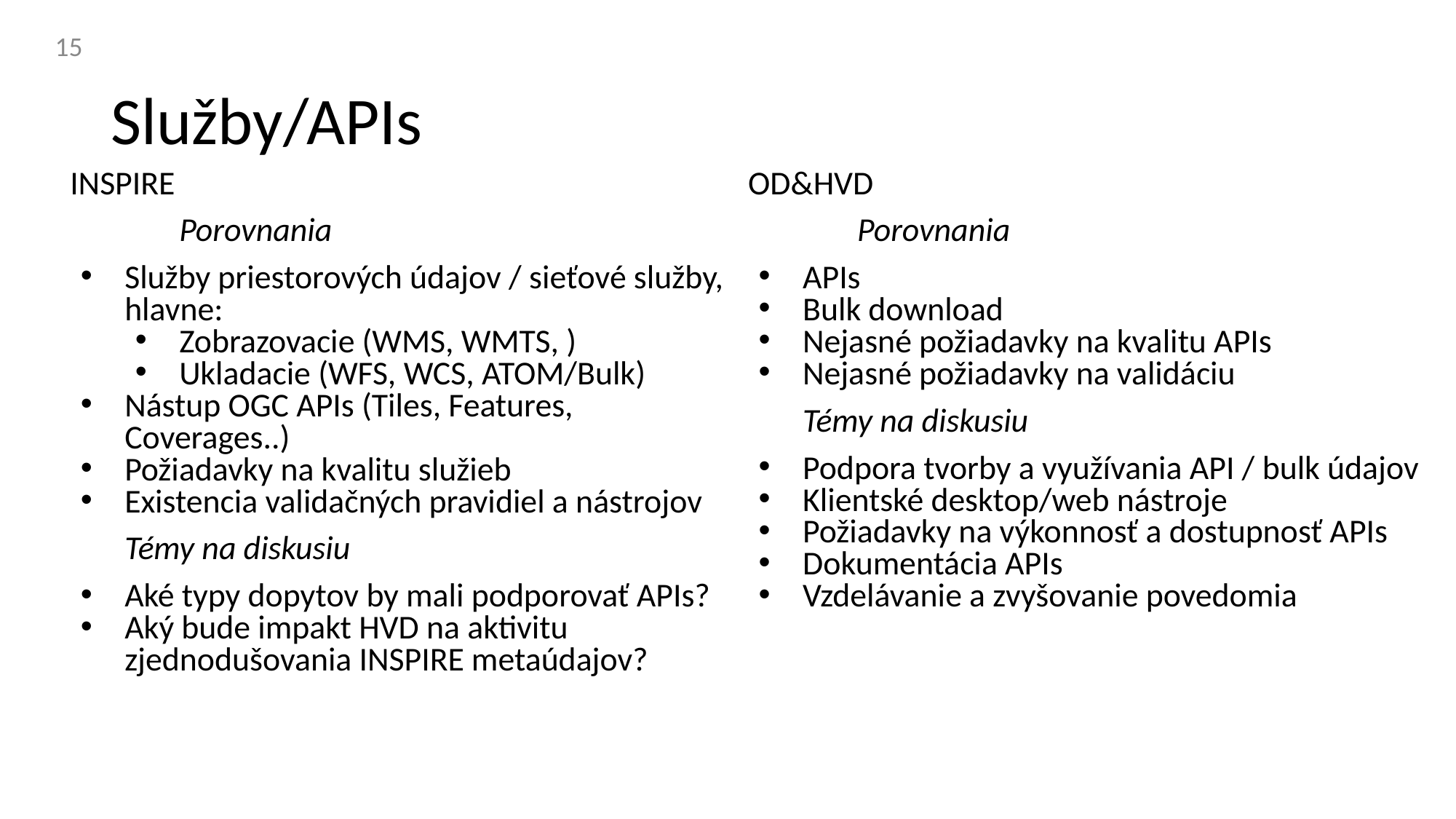

15
# Služby/APIs
INSPIRE
	Porovnania
Služby priestorových údajov / sieťové služby, hlavne:
Zobrazovacie (WMS, WMTS, )
Ukladacie (WFS, WCS, ATOM/Bulk)
Nástup OGC APIs (Tiles, Features, Coverages..)
Požiadavky na kvalitu služieb
Existencia validačných pravidiel a nástrojov
Témy na diskusiu
Aké typy dopytov by mali podporovať APIs?
Aký bude impakt HVD na aktivitu zjednodušovania INSPIRE metaúdajov?

OD&HVD
	Porovnania
APIs
Bulk download
Nejasné požiadavky na kvalitu APIs
Nejasné požiadavky na validáciu
Témy na diskusiu
Podpora tvorby a využívania API / bulk údajov
Klientské desktop/web nástroje
Požiadavky na výkonnosť a dostupnosť APIs
Dokumentácia APIs
Vzdelávanie a zvyšovanie povedomia